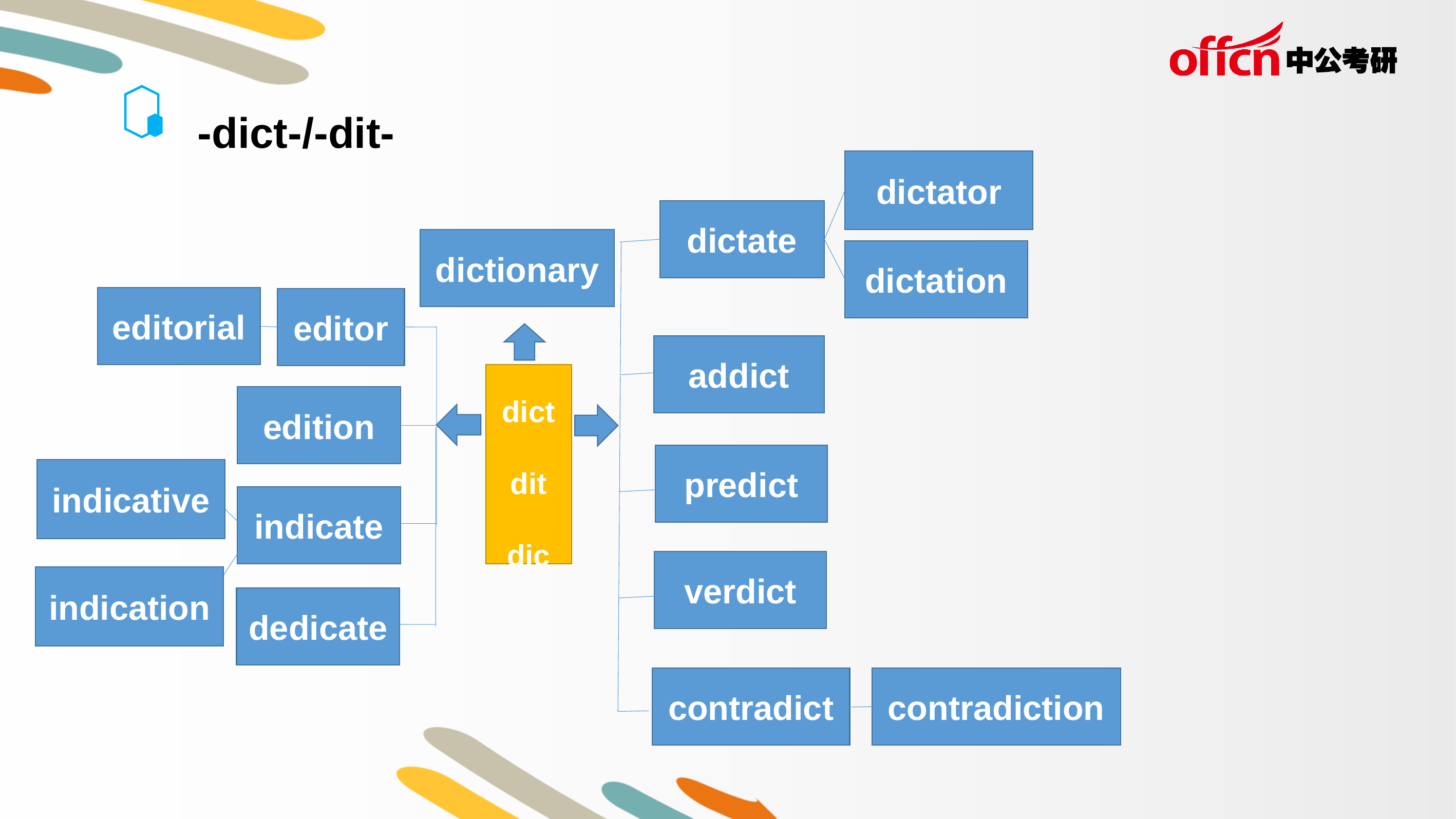

-dict-/-dit-
dictator
dictate
dictionary
dictation
editorial
editor

addict

dict
dit
dic

edition

predict
indicative
indicate
verdict
indication
dedicate
contradict
contradiction